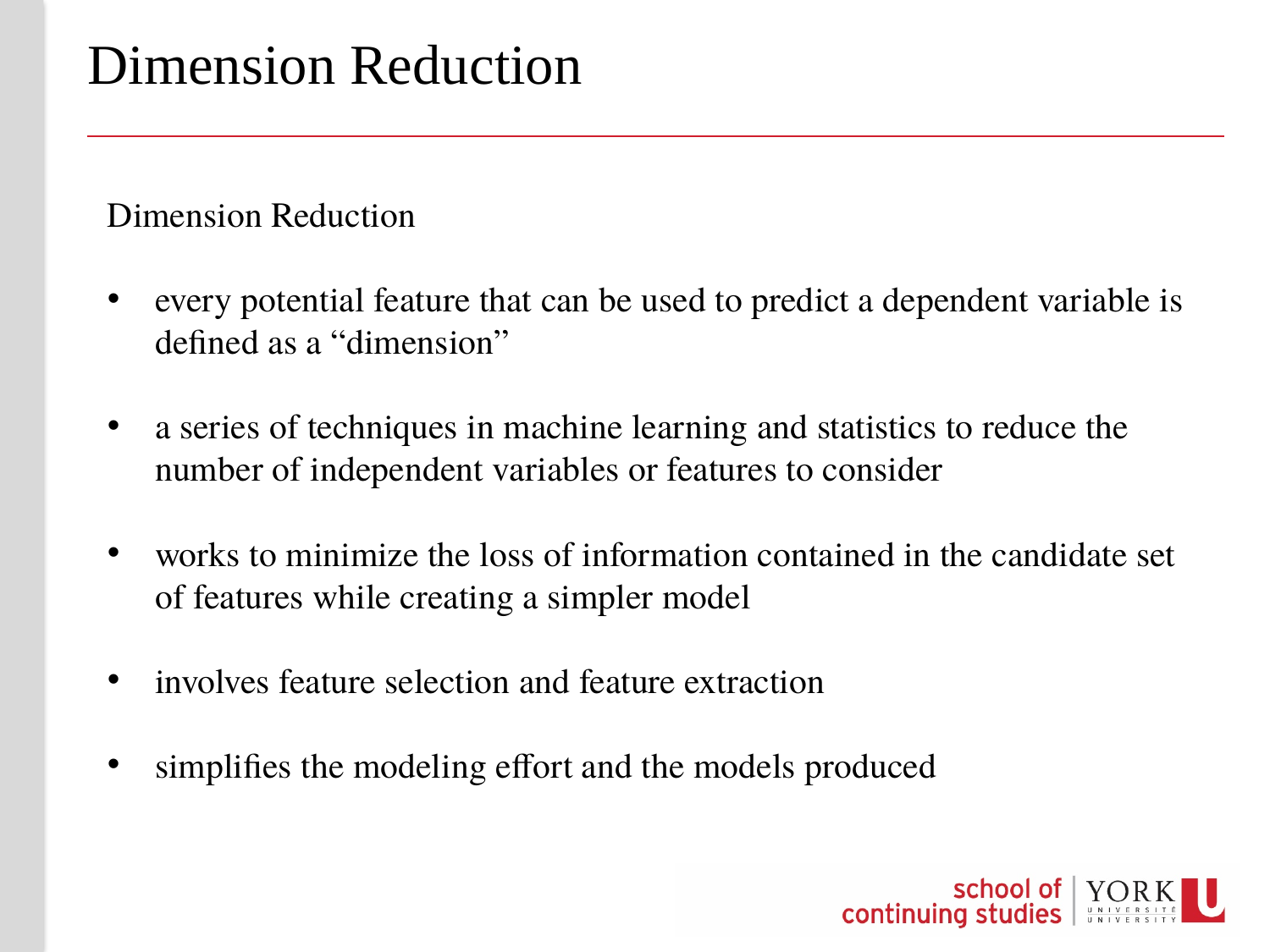

# Dimension Reduction

Dimension Reduction

every potential feature that can be used to predict a dependent variable is defined as a “dimension”

a series of techniques in machine learning and statistics to reduce the number of independent variables or features to consider

works to minimize the loss of information contained in the candidate set of features while creating a simpler model

involves feature selection and feature extraction

simplifies the modeling effort and the models produced